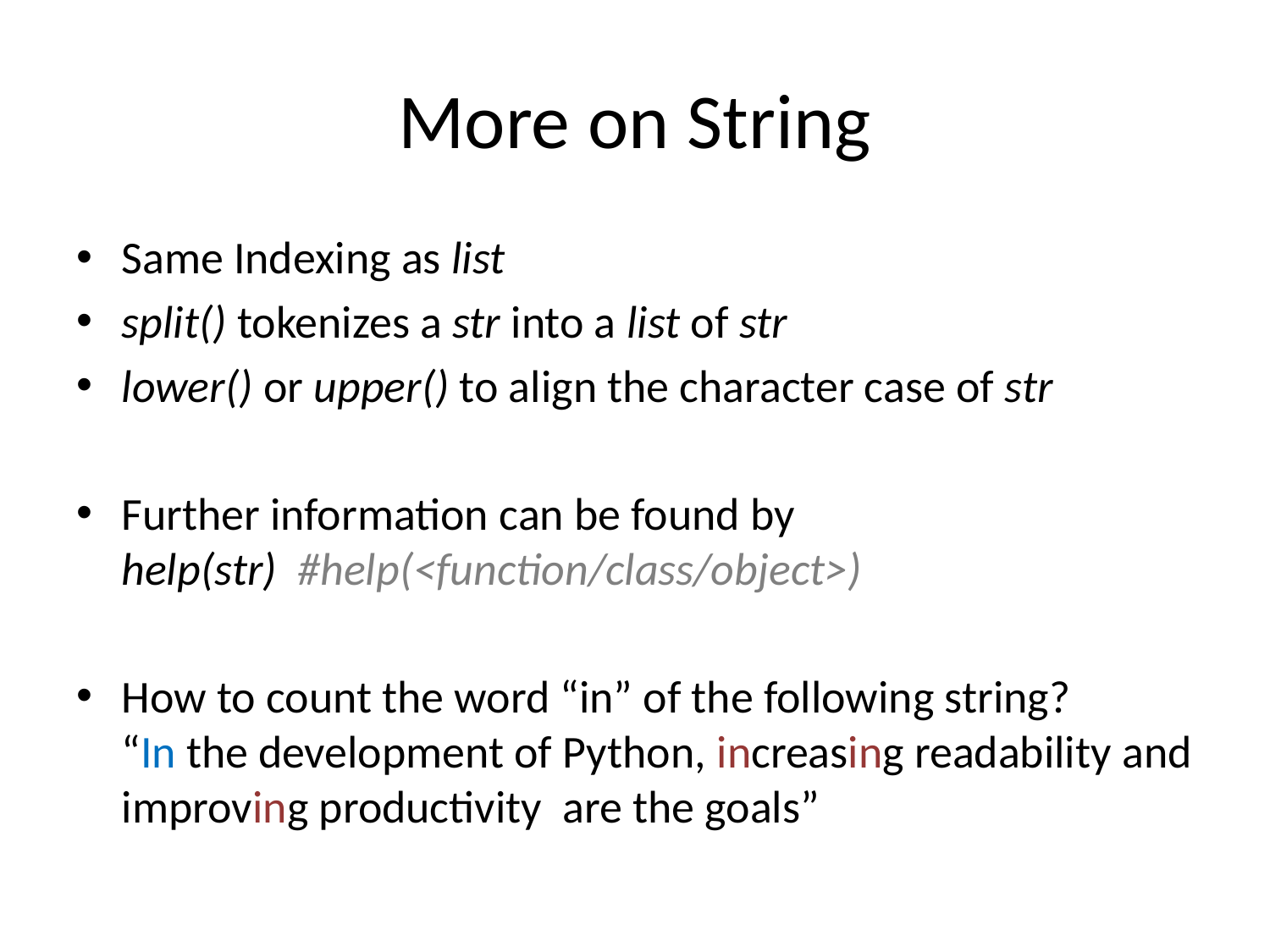

# More on String
Same Indexing as list
split() tokenizes a str into a list of str
lower() or upper() to align the character case of str

Further information can be found by
help(str)  #help(<function/class/object>)

How to count the word “in” of the following string?
“In the development of Python, increasing readability and improving productivity  are the goals”